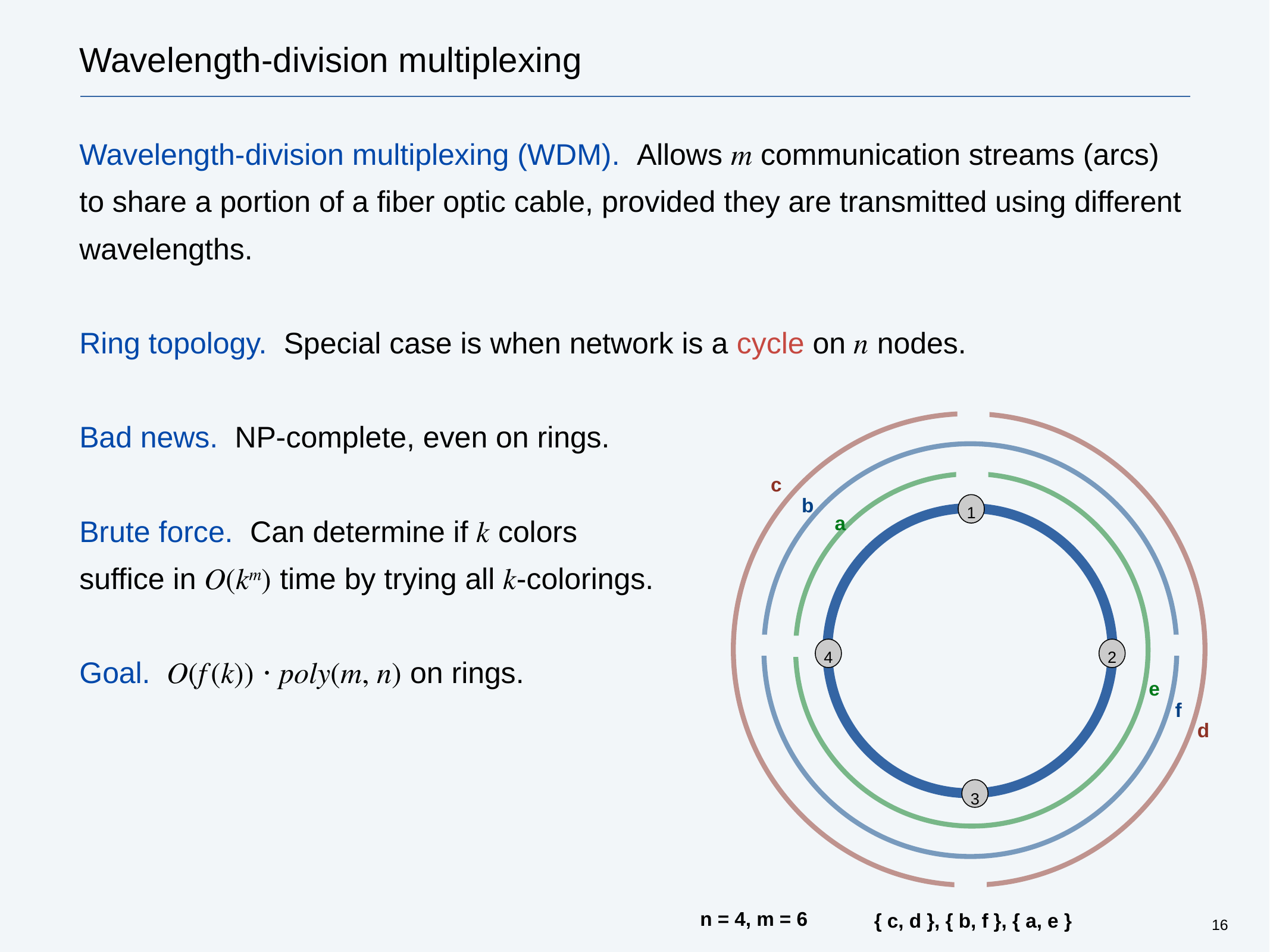

# Wavelength-division multiplexing
Wavelength-division multiplexing (WDM).  Allows m communication streams (arcs) to share a portion of a fiber optic cable, provided they are transmitted using different wavelengths.

Ring topology.  Special case is when network is a cycle on n nodes.

Bad news.  NP-complete, even on rings.

Brute force.  Can determine if k colors
suffice in O(km) time by trying all k-colorings.

Goal.  O(f (k)) ⋅ poly(m, n) on rings.

c

b

1
a

4

2
e
f
d

3

n = 4, m = 6
{ c, d }, { b, f }, { a, e }
16